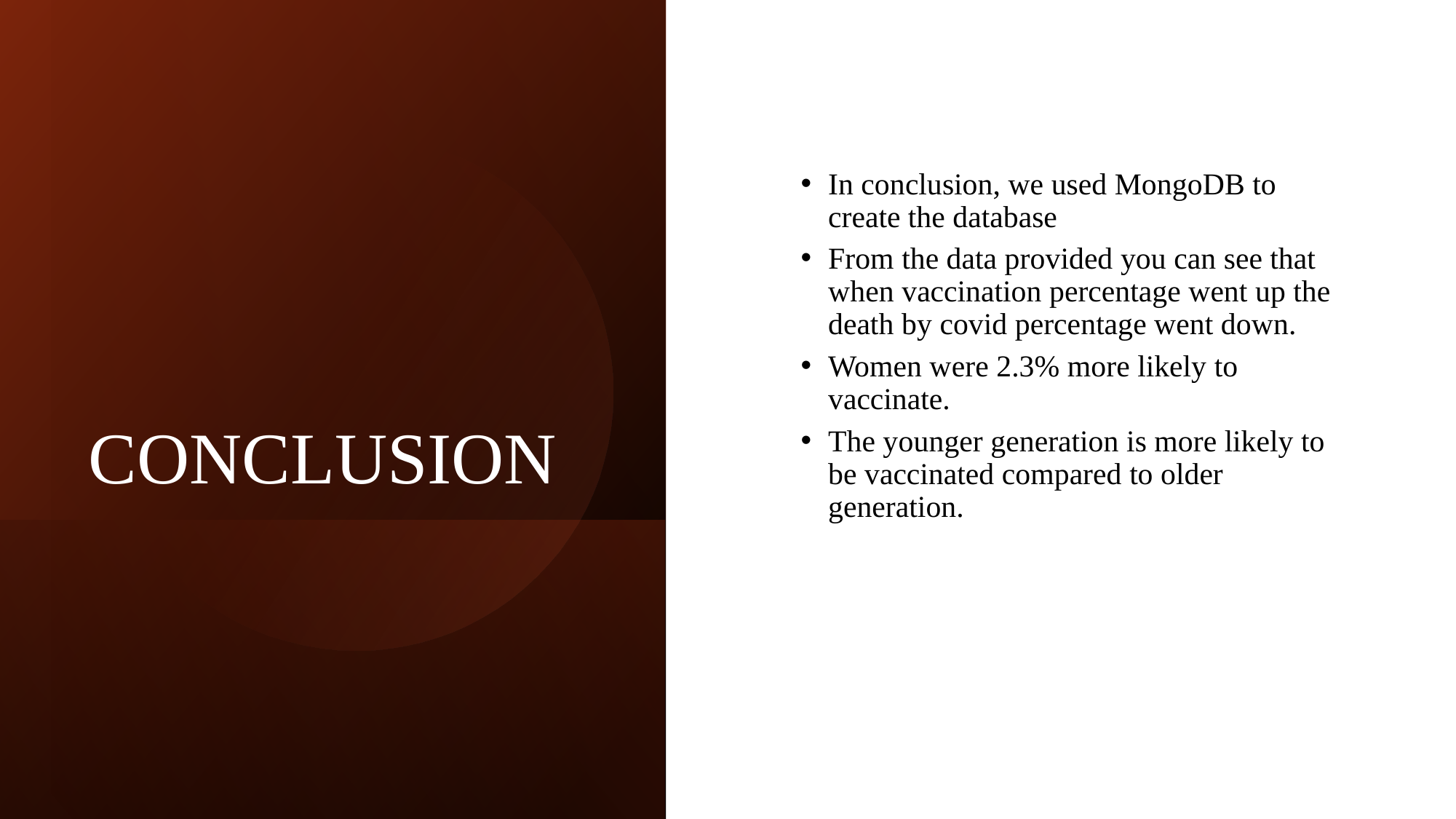

In conclusion, we used MongoDB to create the database
From the data provided you can see that when vaccination percentage went up the death by covid percentage went down.
Women were 2.3% more likely to vaccinate.
The younger generation is more likely to be vaccinated compared to older generation.

# CONCLUSION